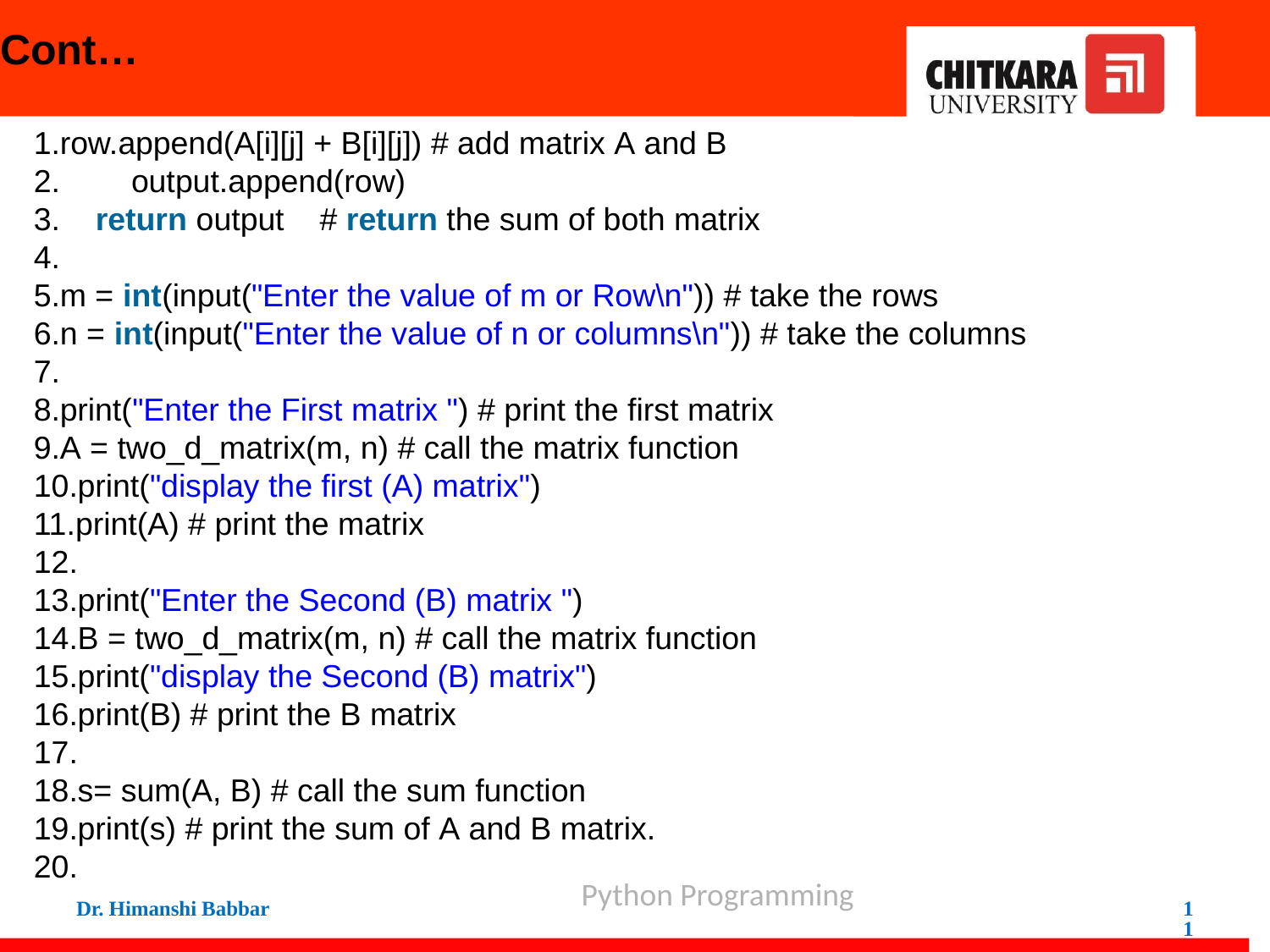

# Cont…
row.append(A[i][j] + B[i][j]) # add matrix A and B
        output.append(row)
    return output    # return the sum of both matrix

m = int(input("Enter the value of m or Row\n")) # take the rows
n = int(input("Enter the value of n or columns\n")) # take the columns

print("Enter the First matrix ") # print the first matrix
A = two_d_matrix(m, n) # call the matrix function
print("display the first (A) matrix")
print(A) # print the matrix

print("Enter the Second (B) matrix ")
B = two_d_matrix(m, n) # call the matrix function
print("display the Second (B) matrix")
print(B) # print the B matrix

s= sum(A, B) # call the sum function
print(s) # print the sum of A and B matrix.

Python Programming
Dr. Himanshi Babbar
11